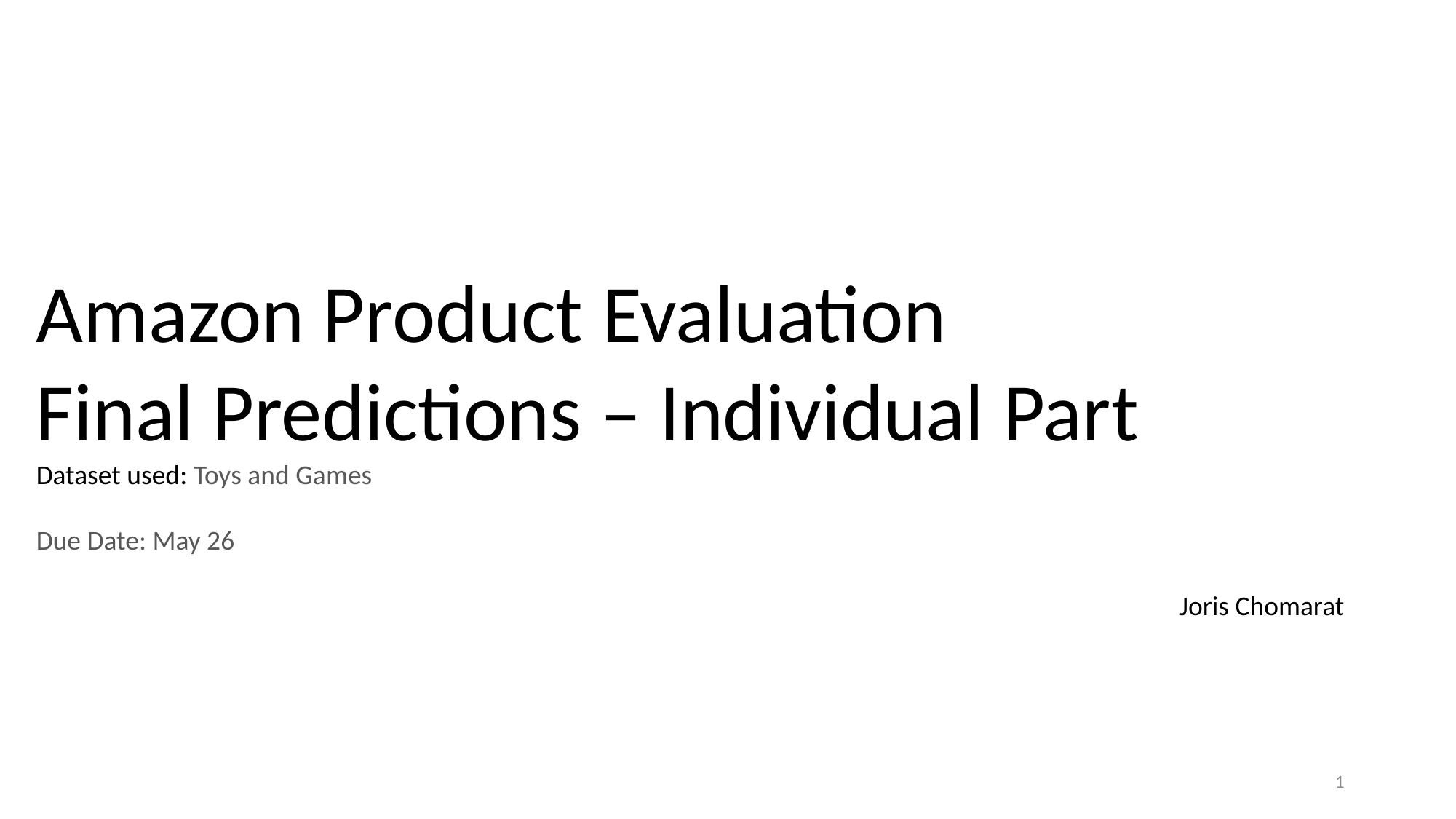

Amazon Product Evaluation
Final Predictions – Individual Part
Dataset used: Toys and Games

Due Date: May 26
Joris Chomarat
1